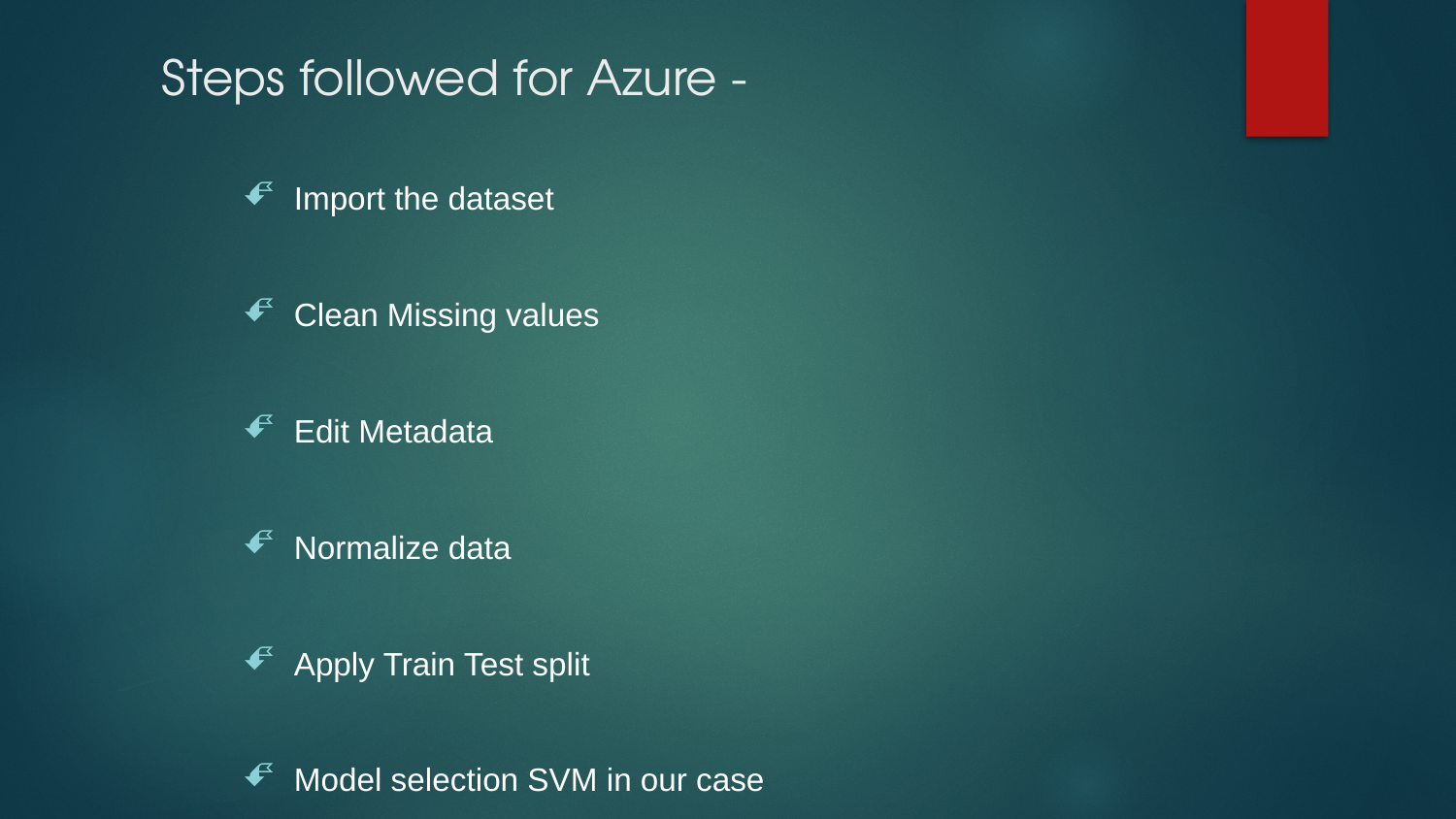

# Steps followed for Azure -
Import the dataset
Clean Missing values
Edit Metadata
Normalize data
Apply Train Test split
Model selection SVM in our case
Train your model
Score Model
Evaluate Model
For better accuracy perform hyperparameter tuning by providing a range of parameters
Evaluate your model using request response and also using batch execution